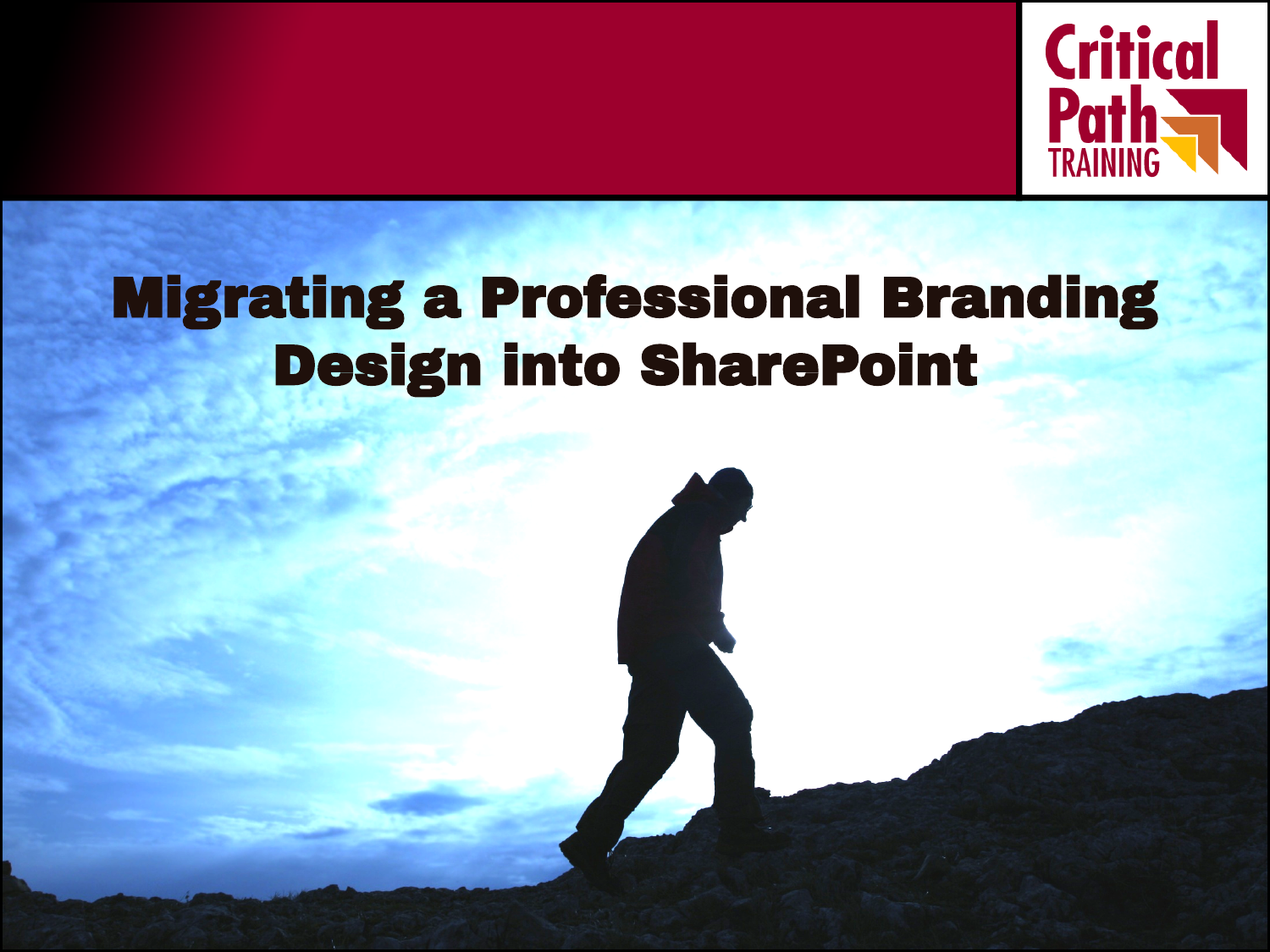

# Migrating a Professional Branding Design into SharePoint